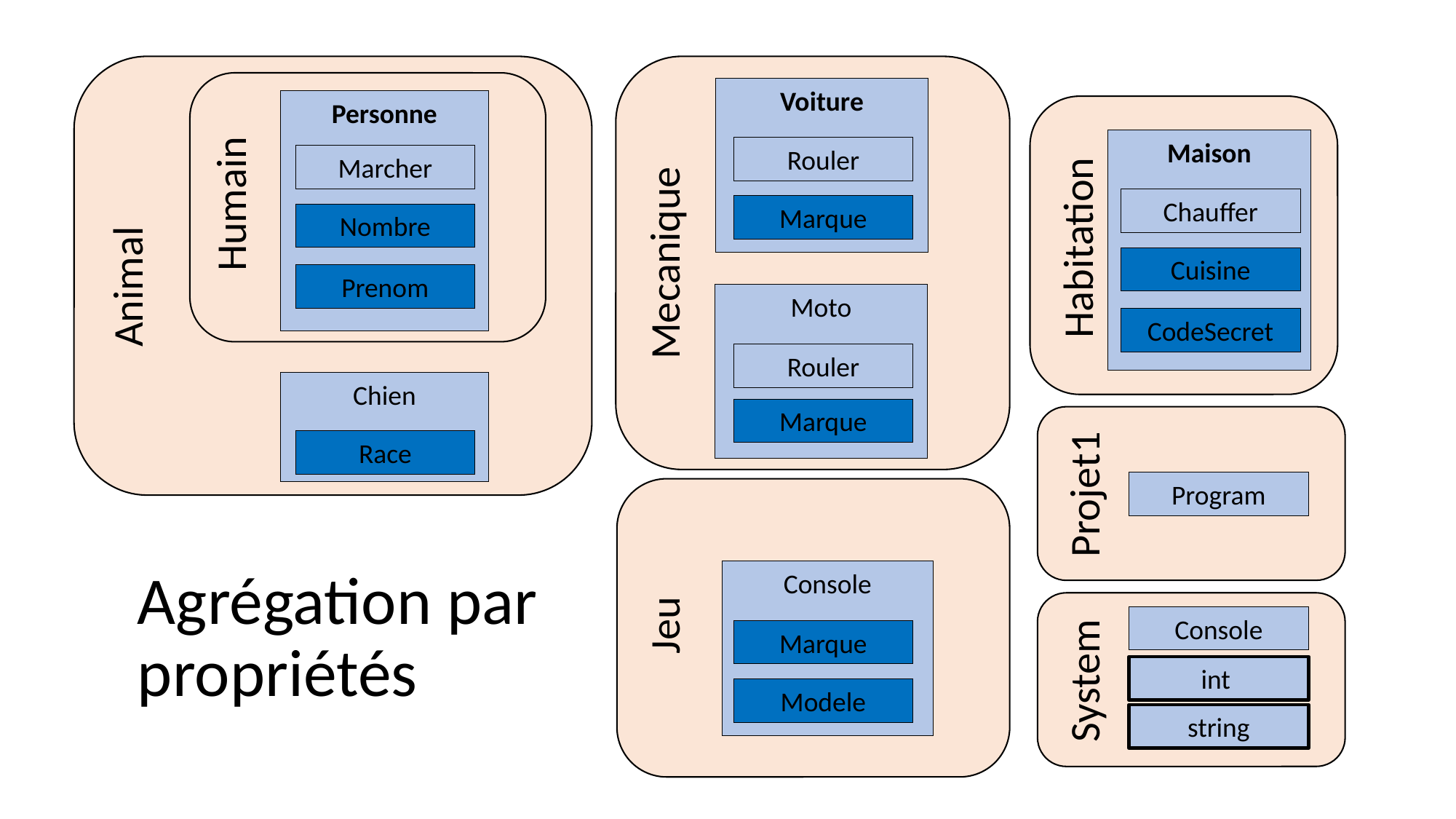

Voiture

Personne

Maison

Rouler
Marcher
Humain
Chauffer
Marque
Nombre
Habitation
Mecanique
Cuisine
Animal
Prenom
Moto

CodeSecret
Rouler
Chien

Marque

Race
Projet1
Program

Agrégation par propriétés
Console

Jeu
Console
Marque
System
int
Modele
string